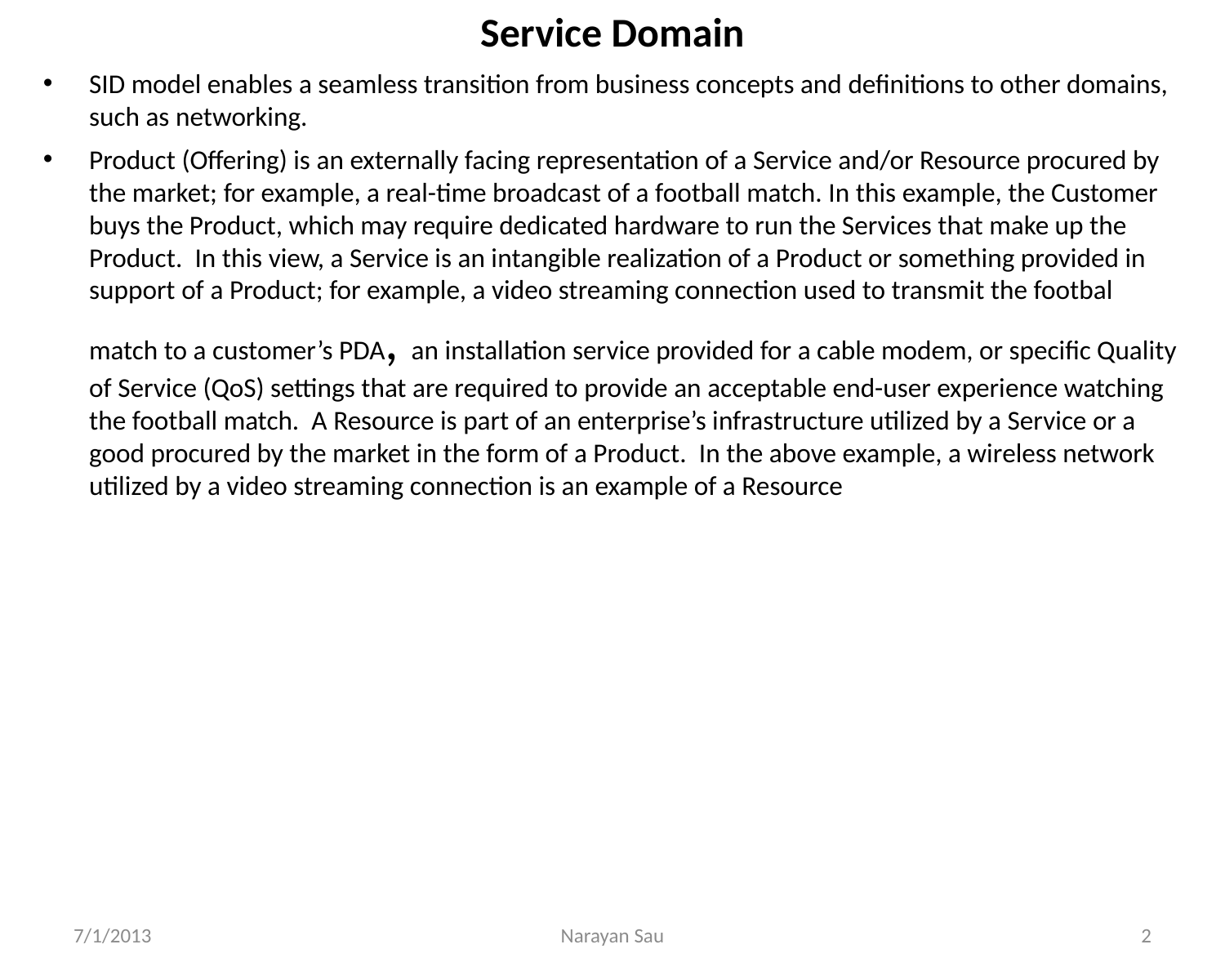

# Service Domain
SID model enables a seamless transition from business concepts and definitions to other domains, such as networking.
Product (Offering) is an externally facing representation of a Service and/or Resource procured by the market; for example, a real-time broadcast of a football match. In this example, the Customer buys the Product, which may require dedicated hardware to run the Services that make up the Product.  In this view, a Service is an intangible realization of a Product or something provided in support of a Product; for example, a video streaming connection used to transmit the footbal match to a customer’s PDA, an installation service provided for a cable modem, or specific Quality of Service (QoS) settings that are required to provide an acceptable end-user experience watching the football match.  A Resource is part of an enterprise’s infrastructure utilized by a Service or a good procured by the market in the form of a Product.  In the above example, a wireless network utilized by a video streaming connection is an example of a Resource

7/1/2013
Narayan Sau
2